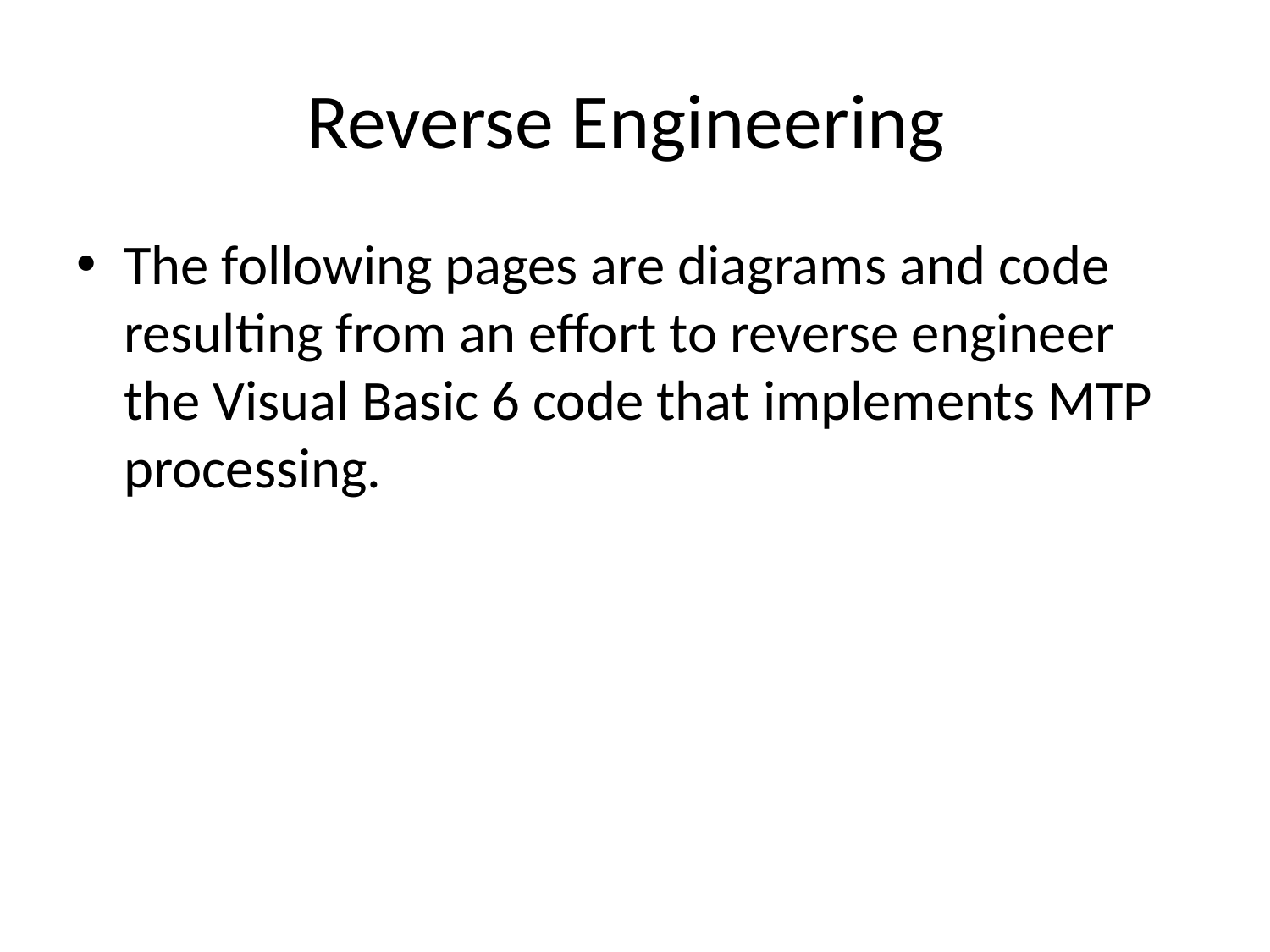

# Reverse Engineering
The following pages are diagrams and code resulting from an effort to reverse engineer the Visual Basic 6 code that implements MTP processing.